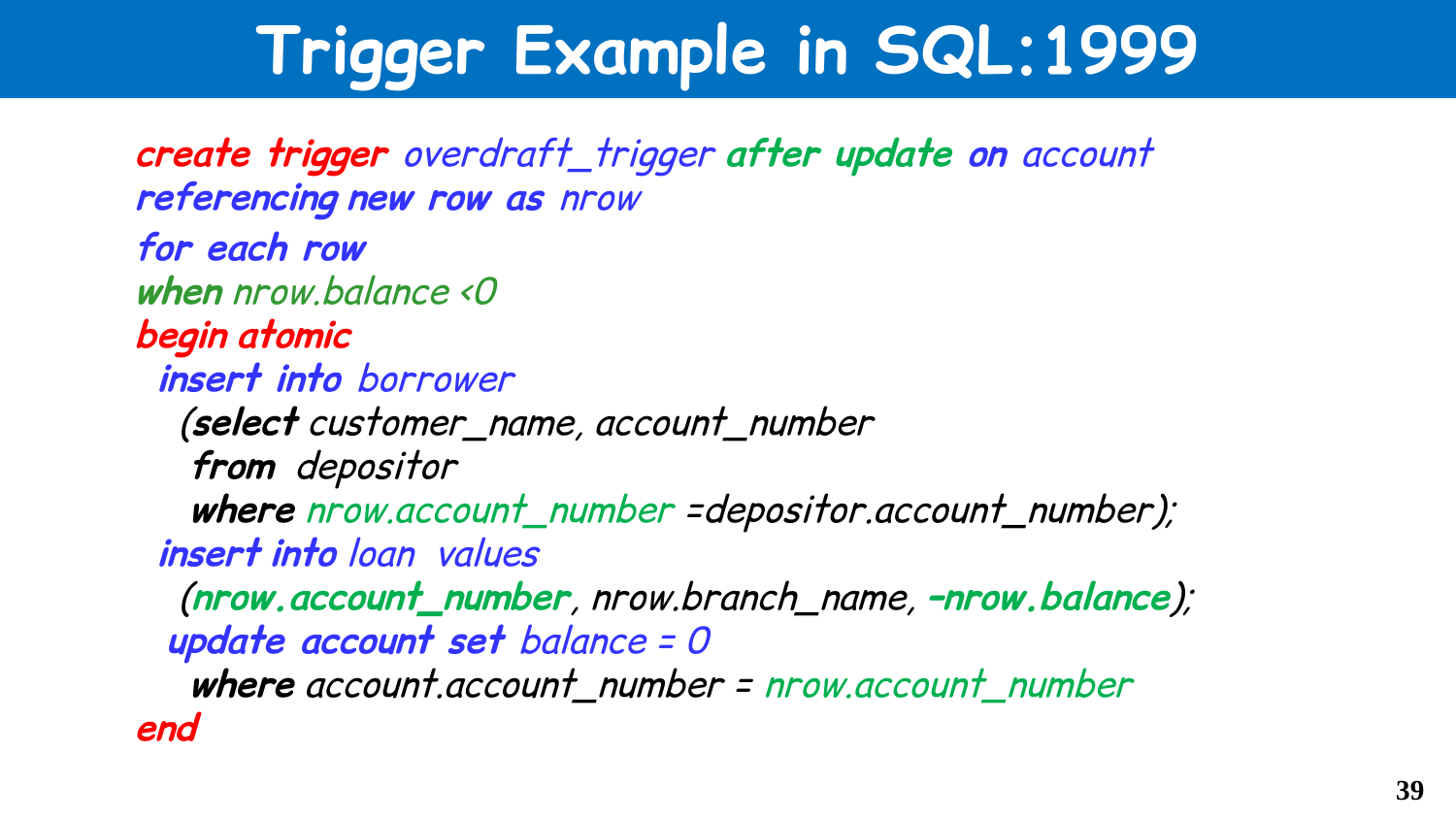

# Trigger Example in SQL:1999
create trigger overdraft_trigger after update on account
referencing new row as nrow
for each row
when nrow.balance <0
begin atomic
  insert into borrower
    (select customer_name, account_number
     from  depositor
     where nrow.account_number =depositor.account_number);
  insert into loan  values
    (nrow.account_number, nrow.branch_name, –nrow.balance);
  update account set balance = 0
     where account.account_number = nrow.account_number
end